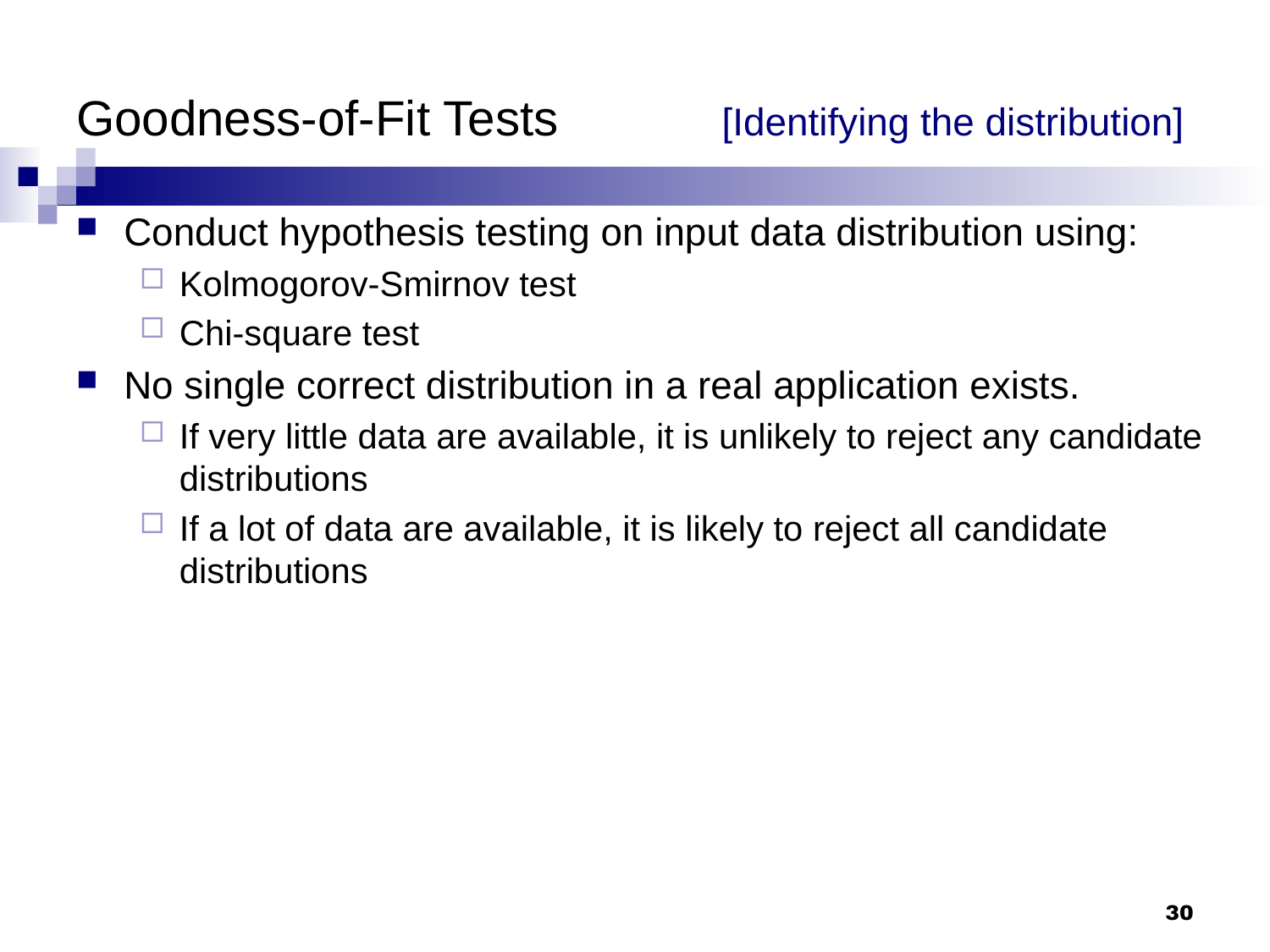

# Goodness-of-Fit Tests	    	 [Identifying the distribution]
Conduct hypothesis testing on input data distribution using:
Kolmogorov-Smirnov test
Chi-square test
No single correct distribution in a real application exists.
If very little data are available, it is unlikely to reject any candidate distributions
If a lot of data are available, it is likely to reject all candidate distributions

30